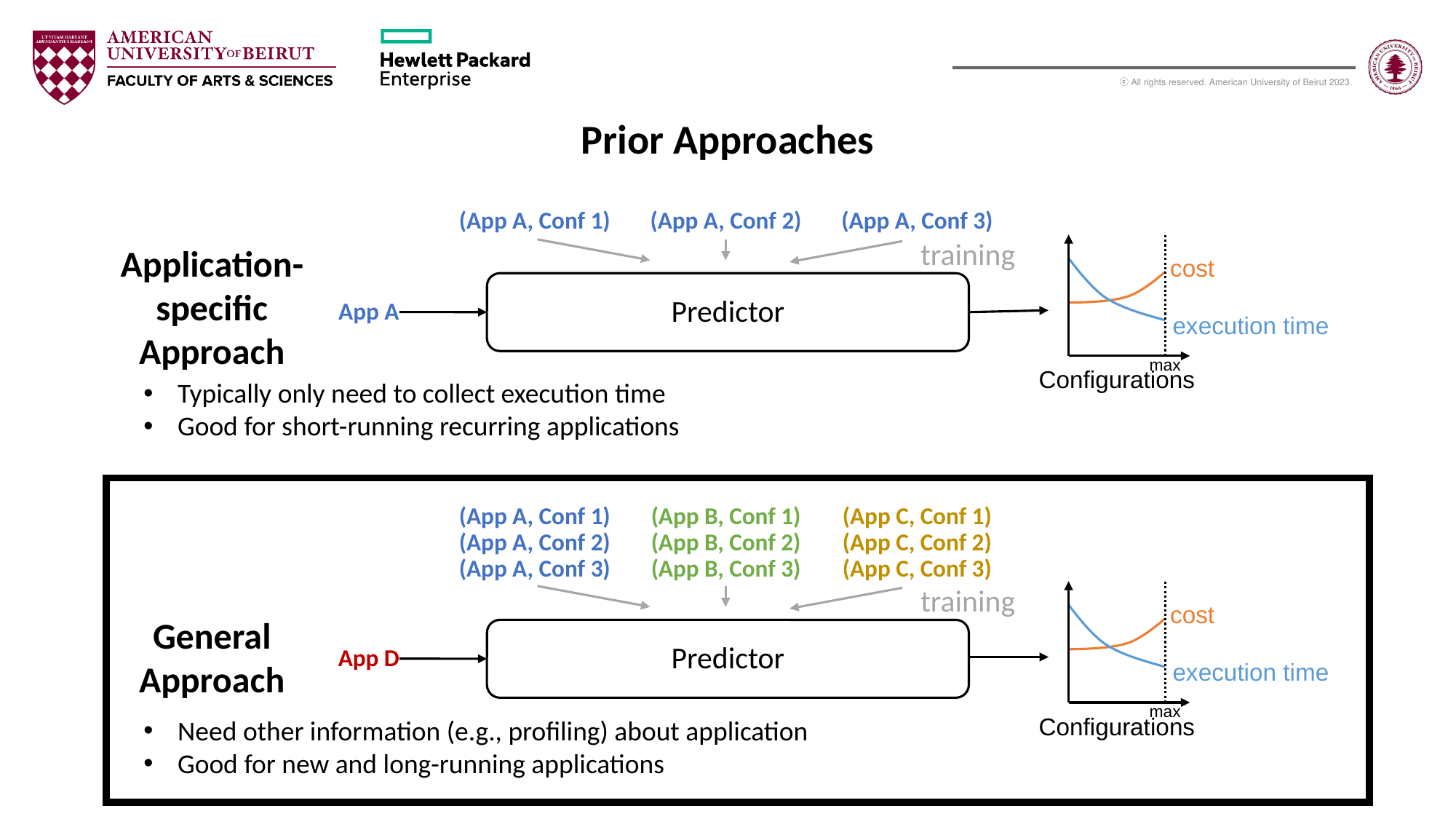

Prior Approaches
(App A, Conf 1)
(App A, Conf 2)
(App A, Conf 3)
training
Predictor

execution time
max
Configurations
cost

Application-specific Approach
App A
Typically only need to collect execution time
Good for short-running recurring applications

(App A, Conf 1)
(App A, Conf 2)
(App A, Conf 3)
(App B, Conf 1)
(App B, Conf 2)
(App B, Conf 3)
(App C, Conf 1)
(App C, Conf 2)
(App C, Conf 3)
training
Predictor

execution time
max
Configurations
cost

General Approach
App D
Need other information (e.g., profiling) about application
Good for new and long-running applications